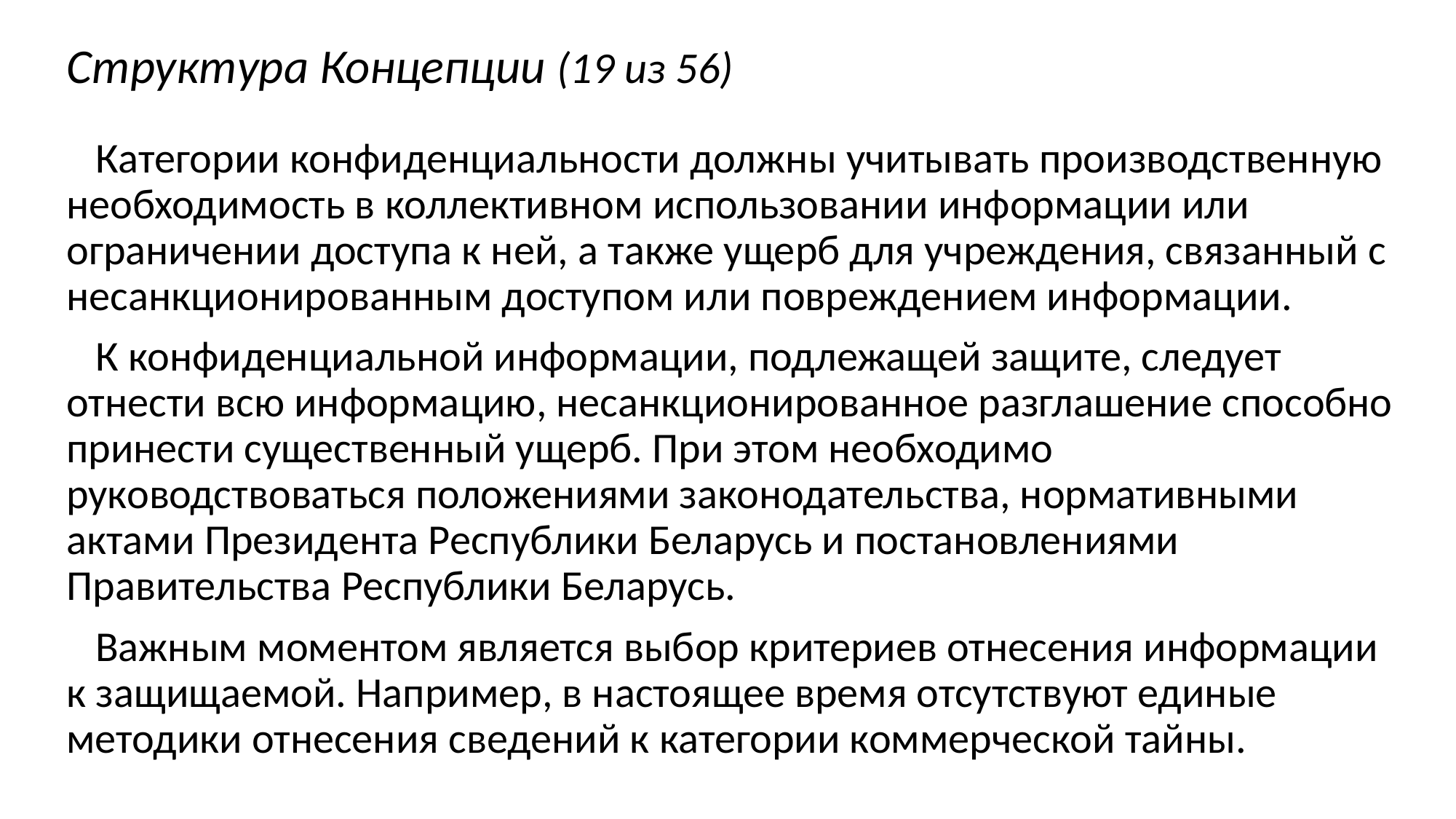

# Структура Концепции (19 из 56)
   Категории конфиденциальности должны учитывать производственную необходимость в коллективном использовании информации или ограничении доступа к ней, а также ущерб для учреждения, связанный с несанкционированным доступом или повреждением информации.
   К конфиденциальной информации, подлежащей защите, следует отнести всю информацию, несанкционированное разглашение способно принести существенный ущерб. При этом необходимо руководствоваться положениями законодательства, нормативными актами Президента Республики Беларусь и постановлениями Правительства Республики Беларусь.
   Важным моментом является выбор критериев отнесения информации к защищаемой. Например, в настоящее время отсутствуют единые методики отнесения сведений к категории коммерческой тайны.